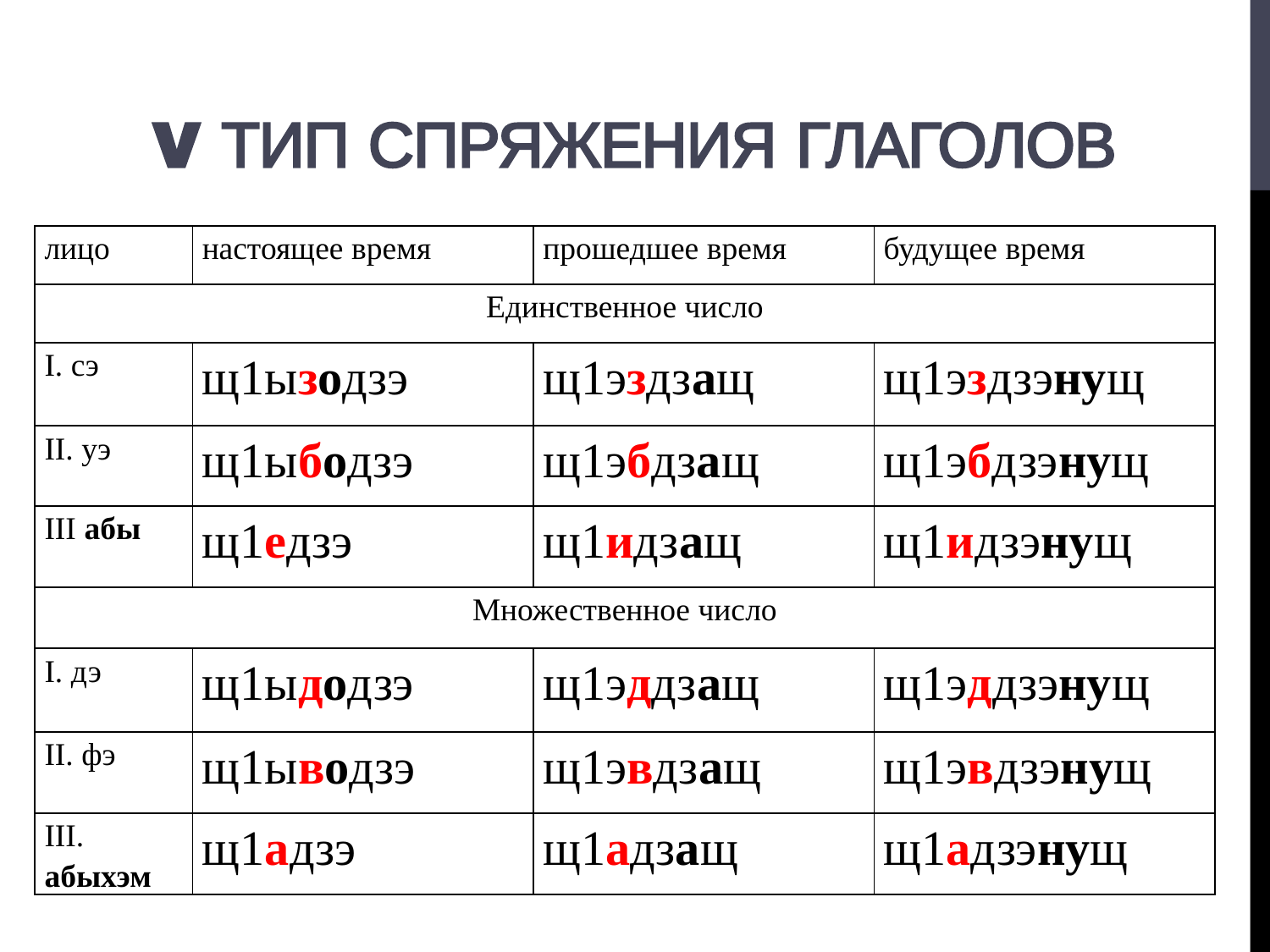

# V тип спряжения глаголов
| лицо | настоящее время | прошедшее время | будущее время |
| --- | --- | --- | --- |
| Единственное число |  |  |  |
| I. сэ | щ1ызодзэ | щ1эздзащ | щ1эздзэнущ |
| II. уэ | щ1ыбодзэ | щ1эбдзащ | щ1эбдзэнущ |
| III абы | щ1едзэ | щ1идзащ | щ1идзэнущ |
| Множественное число |  |  |  |
| I. дэ | щ1ыдодзэ | щ1эддзащ | щ1эддзэнущ |
| II. фэ | щ1ыводзэ | щ1эвдзащ | щ1эвдзэнущ |
| III. абыхэм | щ1адзэ | щ1адзащ | щ1адзэнущ |